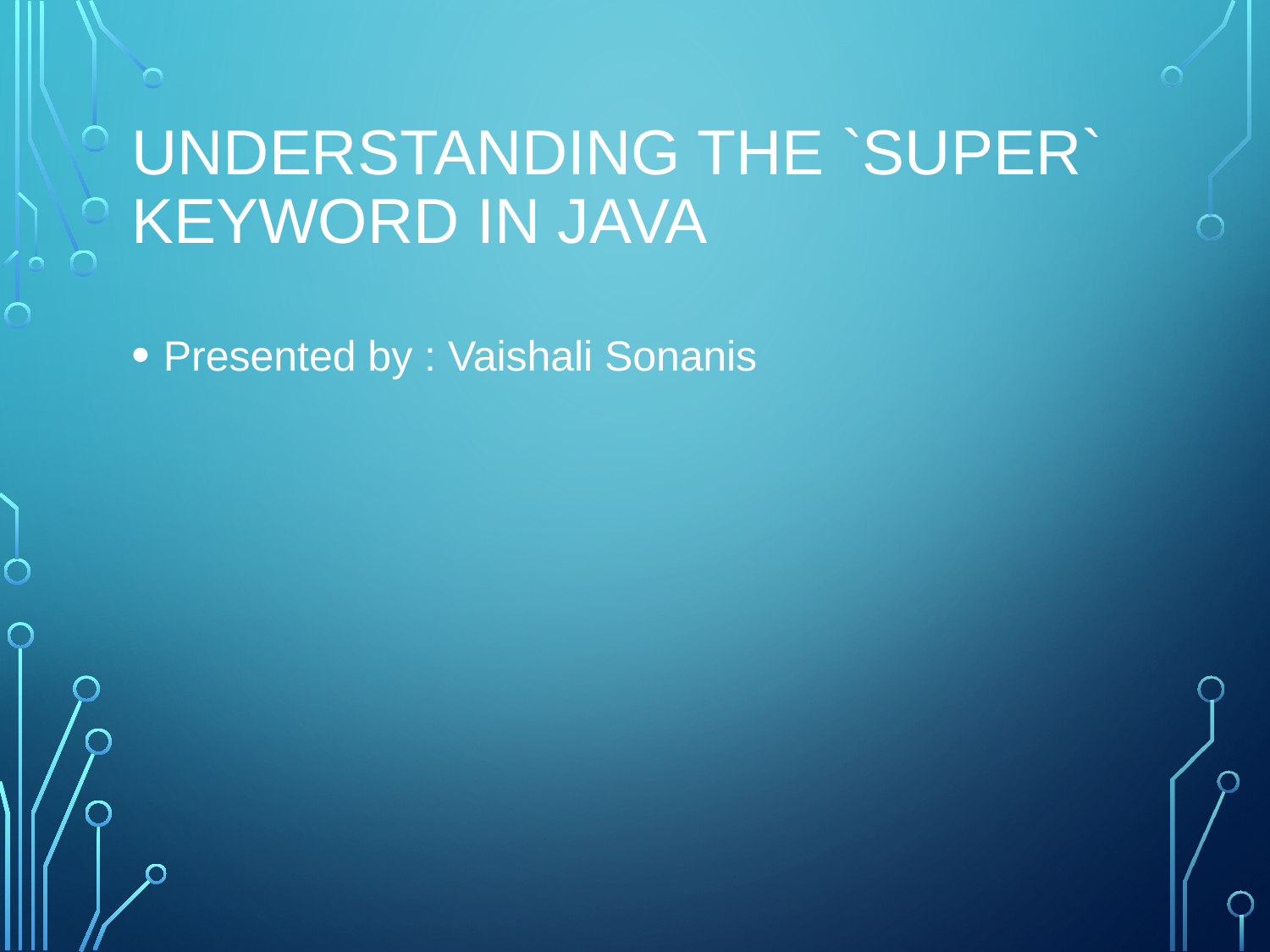

# Understanding the `super` Keyword in Java
Presented by : Vaishali Sonanis